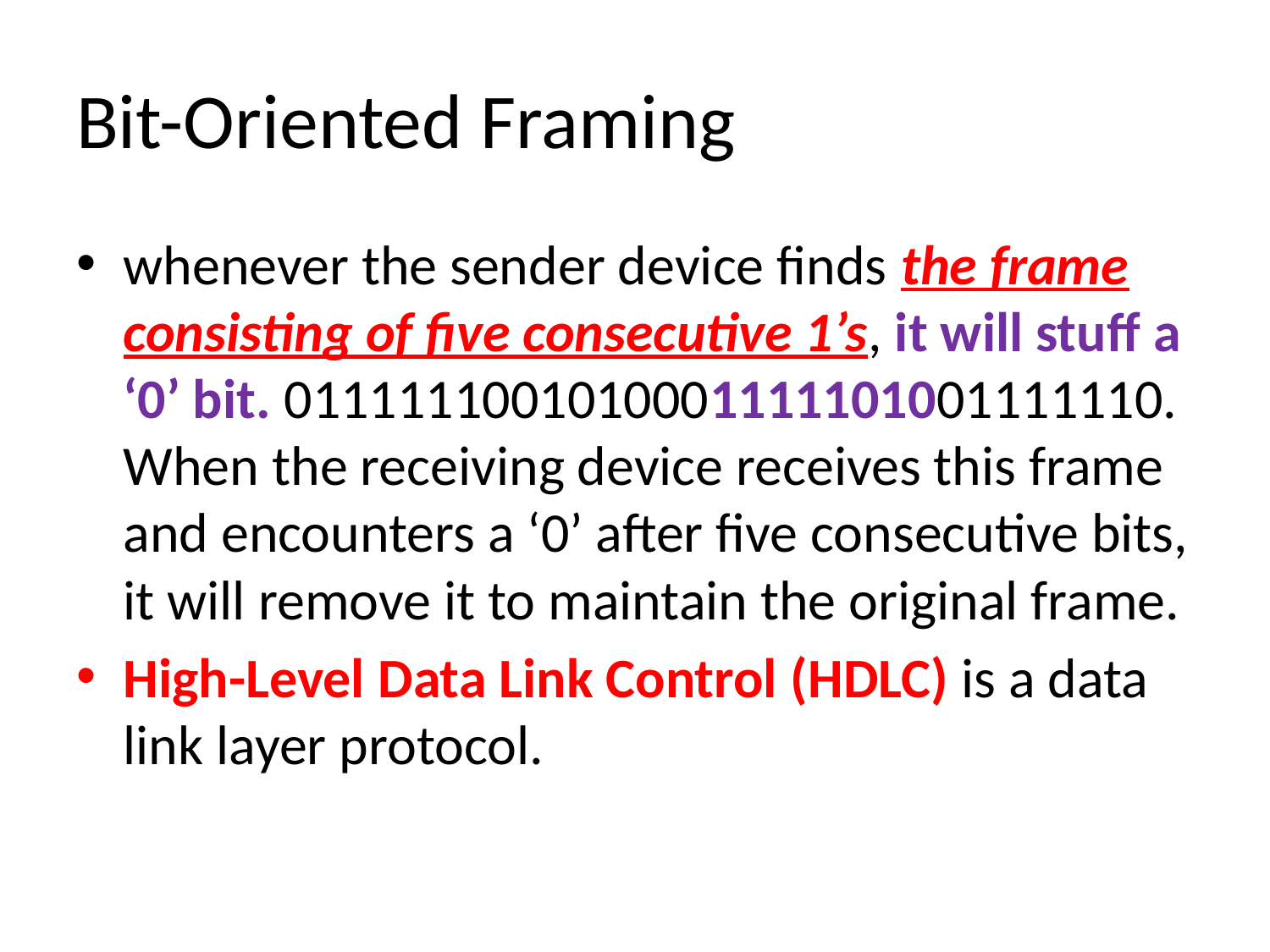

# Bit-Oriented Framing
whenever the sender device finds the frame consisting of five consecutive 1’s, it will stuff a ‘0’ bit. 0111111001010001111101001111110. When the receiving device receives this frame and encounters a ‘0’ after five consecutive bits, it will remove it to maintain the original frame.
High-Level Data Link Control (HDLC) is a data link layer protocol.